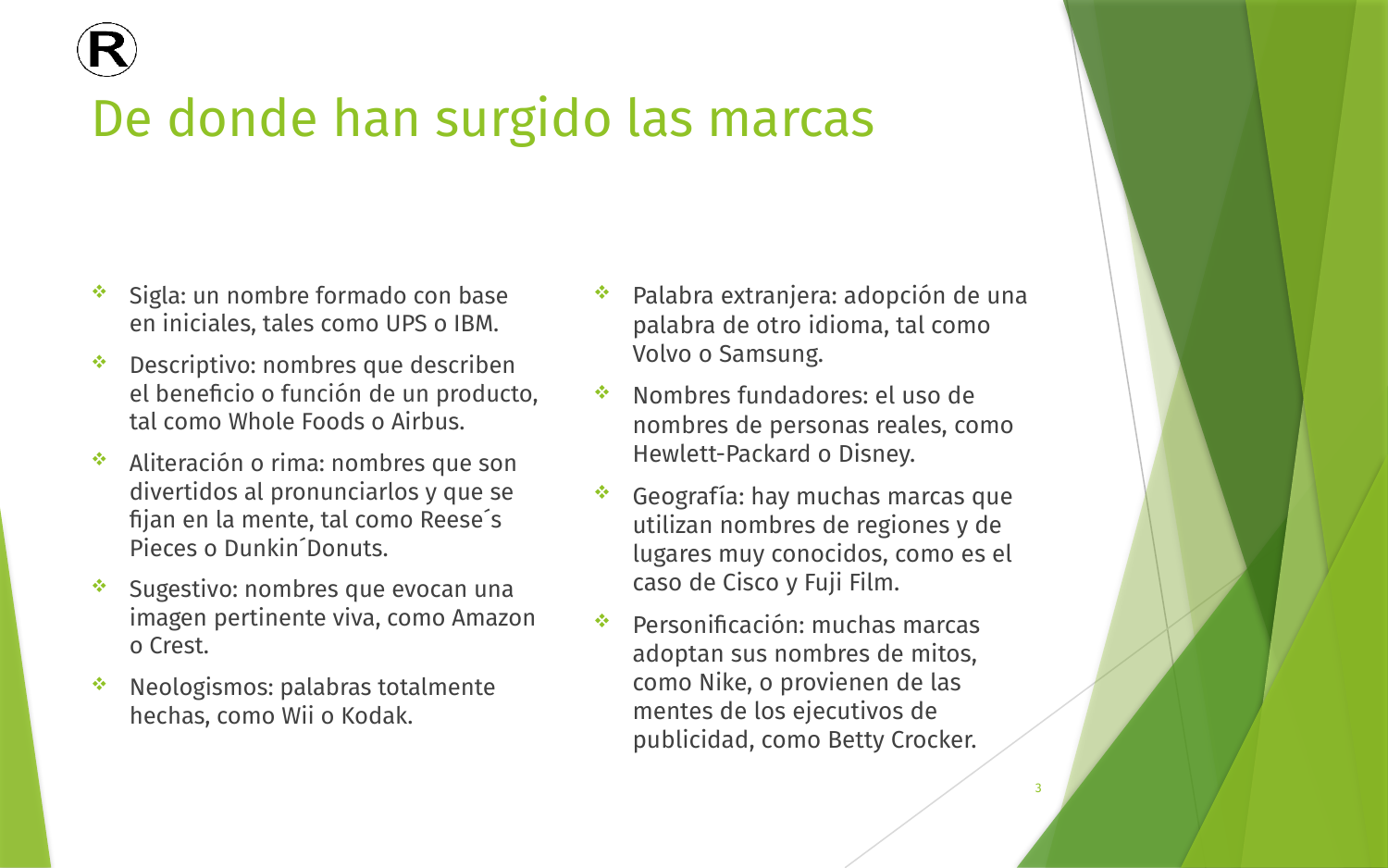

# De donde han surgido las marcas
Sigla: un nombre formado con base en iniciales, tales como UPS o IBM.
Descriptivo: nombres que describen el beneficio o función de un producto, tal como Whole Foods o Airbus.
Aliteración o rima: nombres que son divertidos al pronunciarlos y que se fijan en la mente, tal como Reese´s Pieces o Dunkin´Donuts.
Sugestivo: nombres que evocan una imagen pertinente viva, como Amazon o Crest.
Neologismos: palabras totalmente hechas, como Wii o Kodak.
Palabra extranjera: adopción de una palabra de otro idioma, tal como Volvo o Samsung.
Nombres fundadores: el uso de nombres de personas reales, como Hewlett-Packard o Disney.
Geografía: hay muchas marcas que utilizan nombres de regiones y de lugares muy conocidos, como es el caso de Cisco y Fuji Film.
Personificación: muchas marcas adoptan sus nombres de mitos, como Nike, o provienen de las mentes de los ejecutivos de publicidad, como Betty Crocker.
3